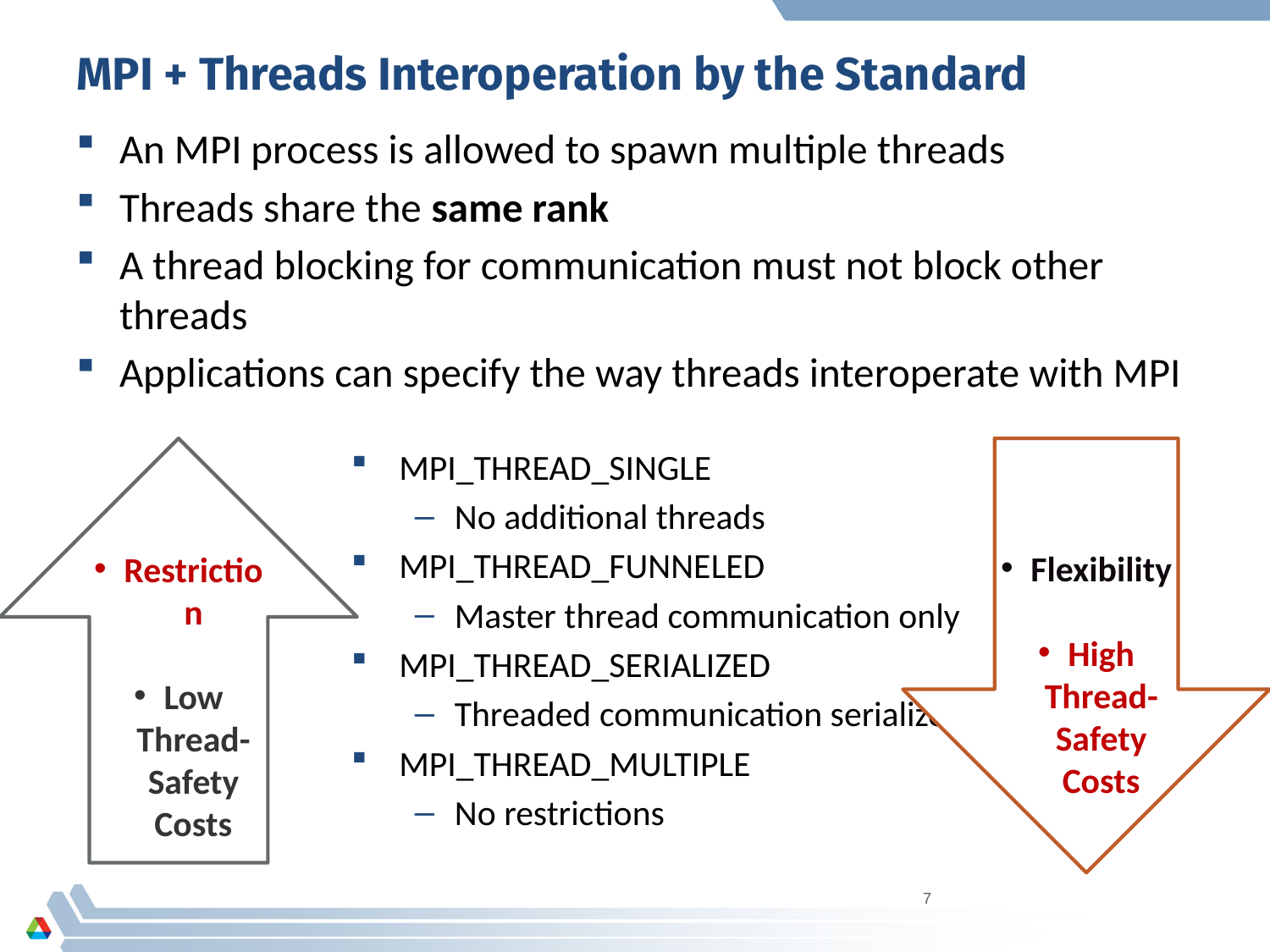

# MPI + Threads Interoperation by the Standard
An MPI process is allowed to spawn multiple threads
Threads share the same rank
A thread blocking for communication must not block other threads
Applications can specify the way threads interoperate with MPI
Restriction

Low Thread-Safety Costs
MPI_THREAD_SINGLE
No additional threads
MPI_THREAD_FUNNELED
Master thread communication only
MPI_THREAD_SERIALIZED
Threaded communication serialized
MPI_THREAD_MULTIPLE
No restrictions

Flexibility

High Thread-Safety Costs
7